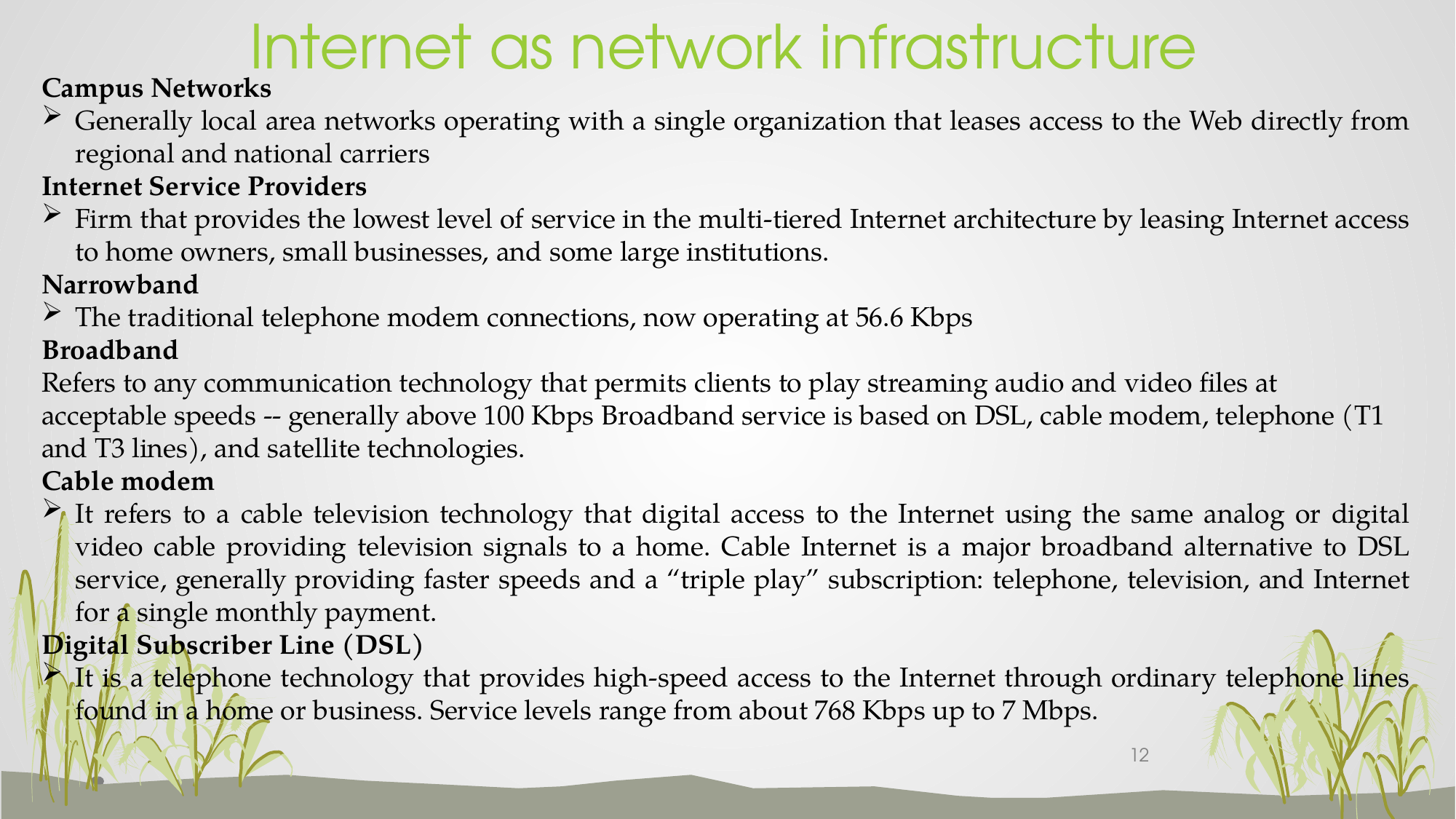

# Internet as network infrastructure
Campus Networks
Generally local area networks operating with a single organization that leases access to the Web directly from regional and national carriers
Internet Service Providers
Firm that provides the lowest level of service in the multi-tiered Internet architecture by leasing Internet access to home owners, small businesses, and some large institutions.
Narrowband
The traditional telephone modem connections, now operating at 56.6 Kbps
Broadband
Refers to any communication technology that permits clients to play streaming audio and video files at  acceptable speeds -- generally above 100 Kbps Broadband service is based on DSL, cable modem, telephone (T1 and T3 lines), and satellite technologies.
Cable modem
It refers to a cable television technology that digital access to the Internet using the same analog or digital video cable providing television signals to a home. Cable Internet is a major broadband alternative to DSL service, generally providing faster speeds and a “triple play” subscription: telephone, television, and Internet for a single monthly payment.
Digital Subscriber Line (DSL)
It is a telephone technology that provides high-speed access to the Internet through ordinary telephone lines found in a home or business. Service levels range from about 768 Kbps up to 7 Mbps.

12